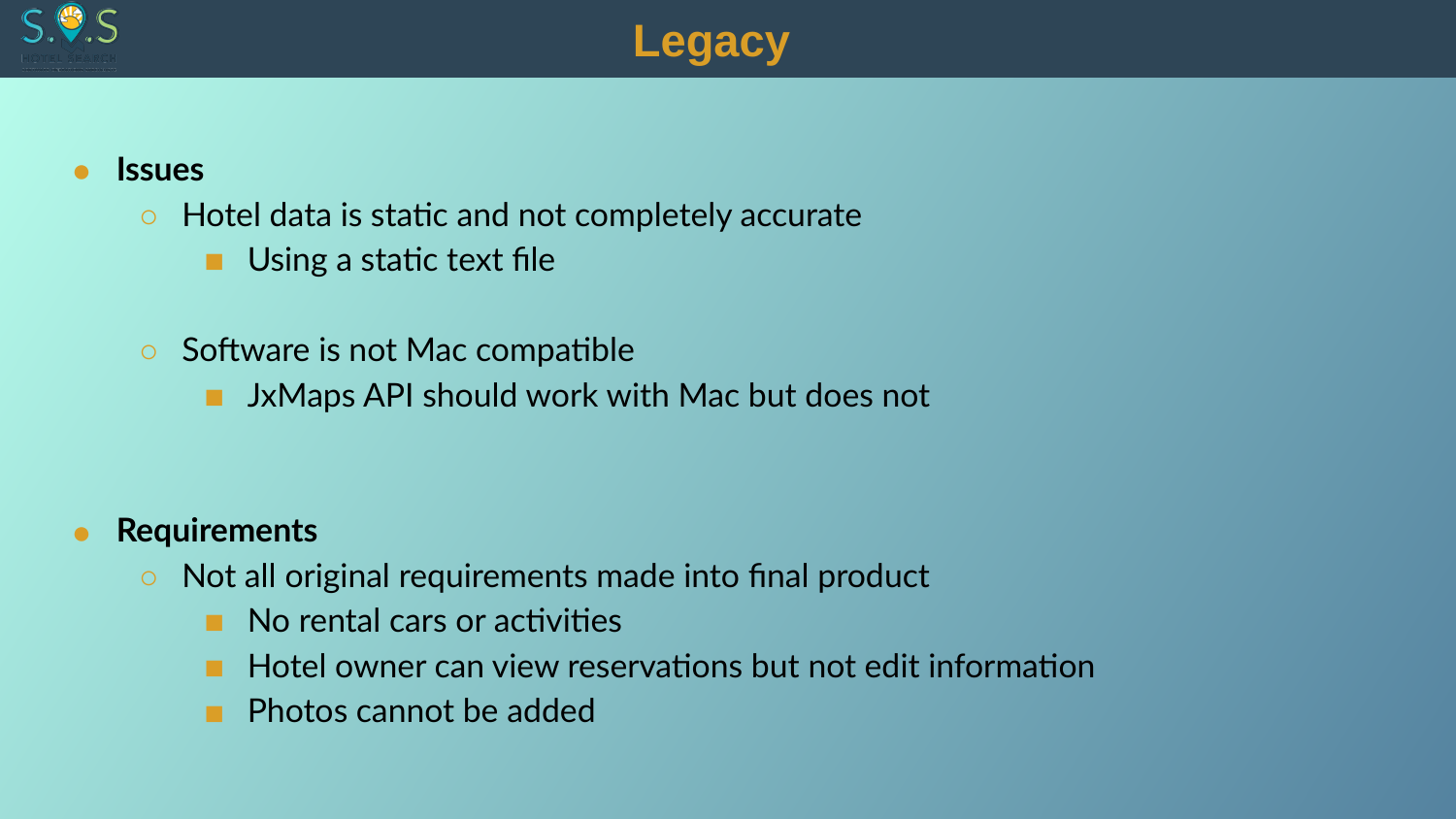

# Legacy
Issues
Hotel data is static and not completely accurate
Using a static text file

Software is not Mac compatible
JxMaps API should work with Mac but does not

Requirements
Not all original requirements made into final product
No rental cars or activities
Hotel owner can view reservations but not edit information
Photos cannot be added